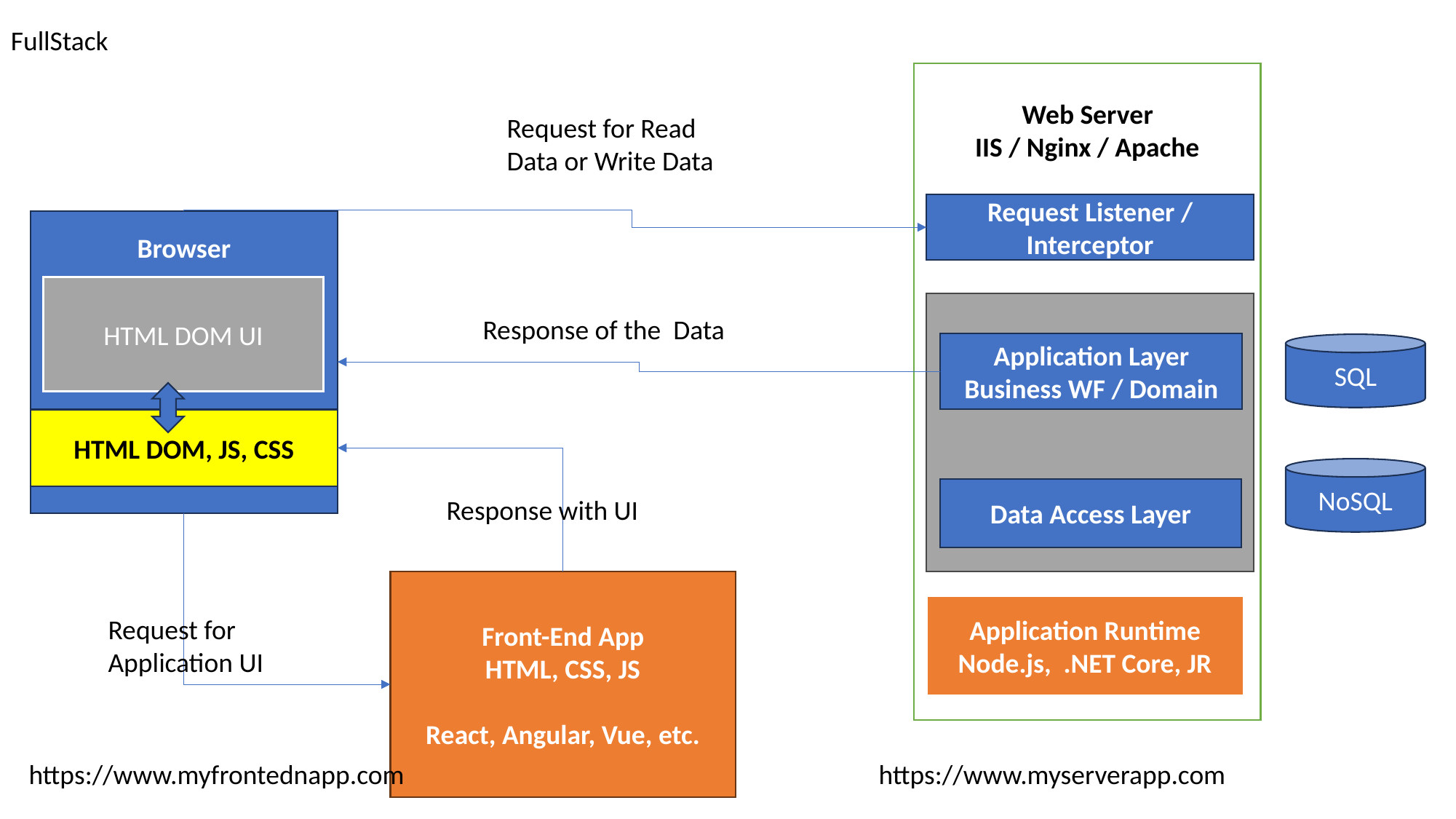

FullStack
Web Server
IIS / Nginx / Apache

Request for Read Data or Write Data
Request Listener / Interceptor
Browser

HTML DOM UI

Response of the  Data
Application Layer
Business WF / Domain
SQL

HTML DOM, JS, CSS
NoSQL
Data Access Layer
Response with UI
Front-End App
HTML, CSS, JS

React, Angular, Vue, etc.
Application Runtime
Node.js,  .NET Core, JR
Request for Application UI
https://www.myfrontednapp.com
https://www.myserverapp.com